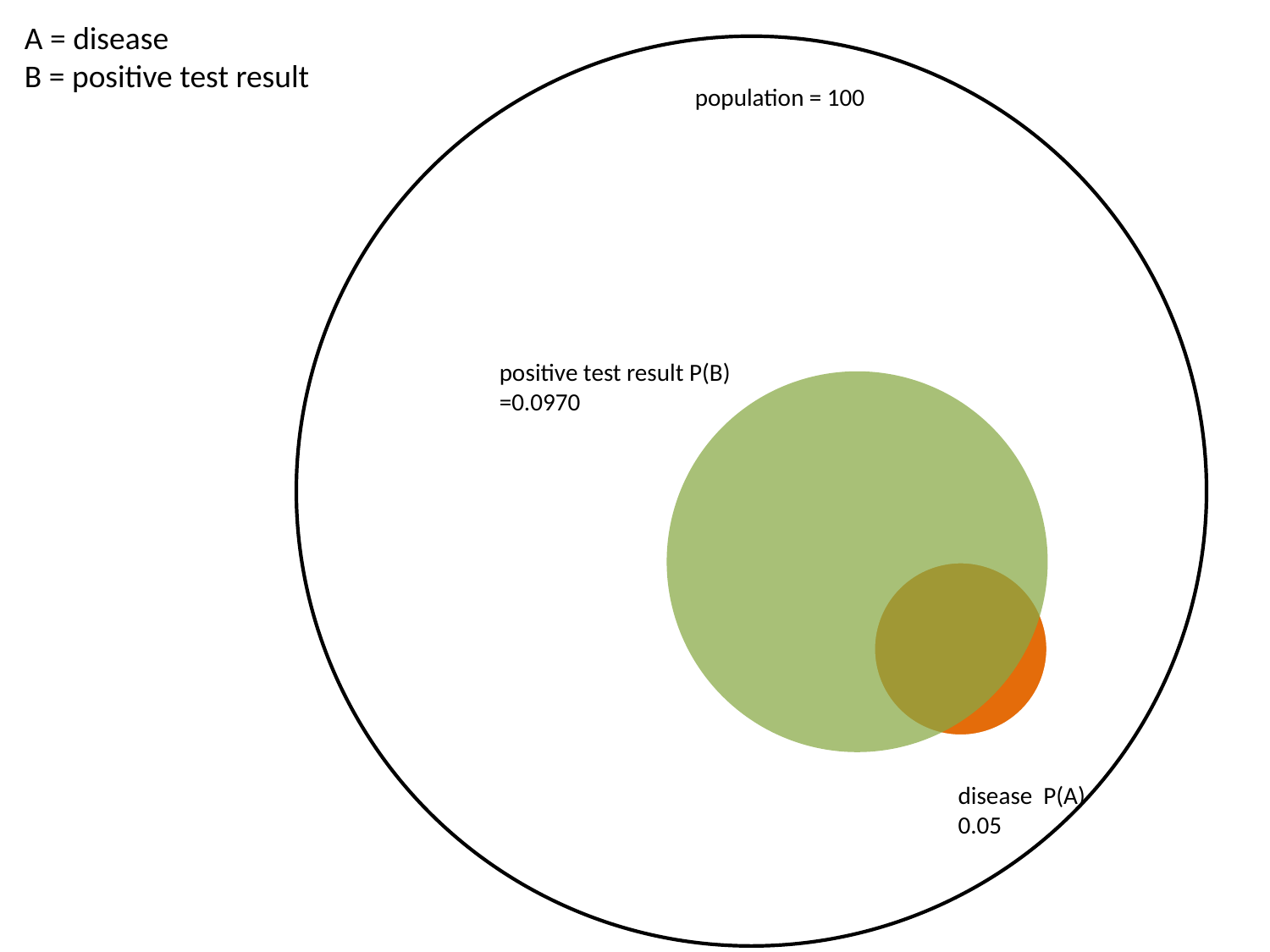

A = disease
B = positive test result

population = 100
positive test result P(B)
=0.0970

disease  P(A)
0.05